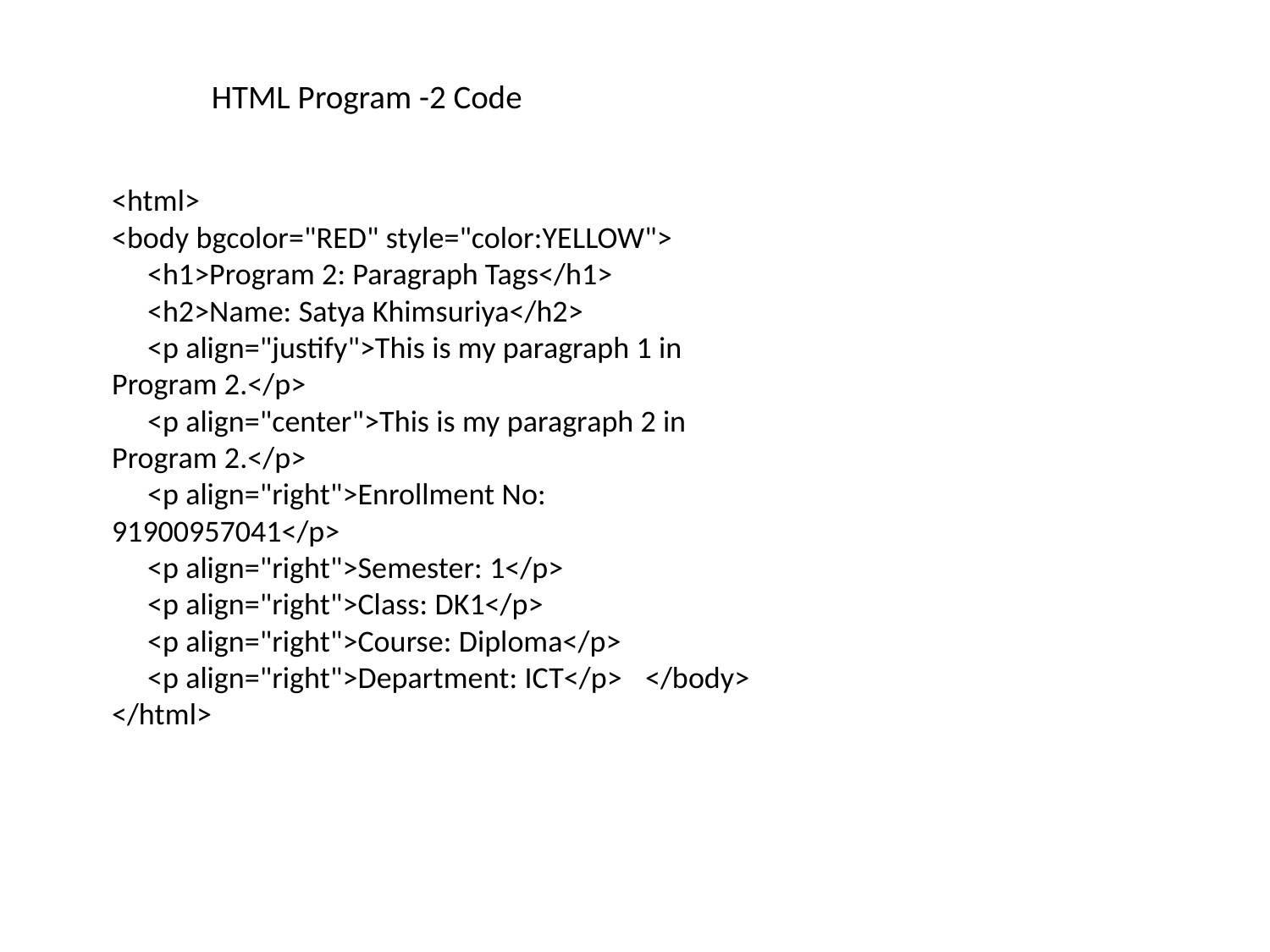

HTML Program -2 Code

<html>
<body bgcolor="RED" style="color:YELLOW">
	<h1>Program 2: Paragraph Tags</h1>
	<h2>Name: Satya Khimsuriya</h2>
	<p align="justify">This is my paragraph 1 in Program 2.</p>
	<p align="center">This is my paragraph 2 in Program 2.</p>
	<p align="right">Enrollment No: 91900957041</p>
	<p align="right">Semester: 1</p>
	<p align="right">Class: DK1</p>
	<p align="right">Course: Diploma</p>
	<p align="right">Department: ICT</p>	</body>
</html>